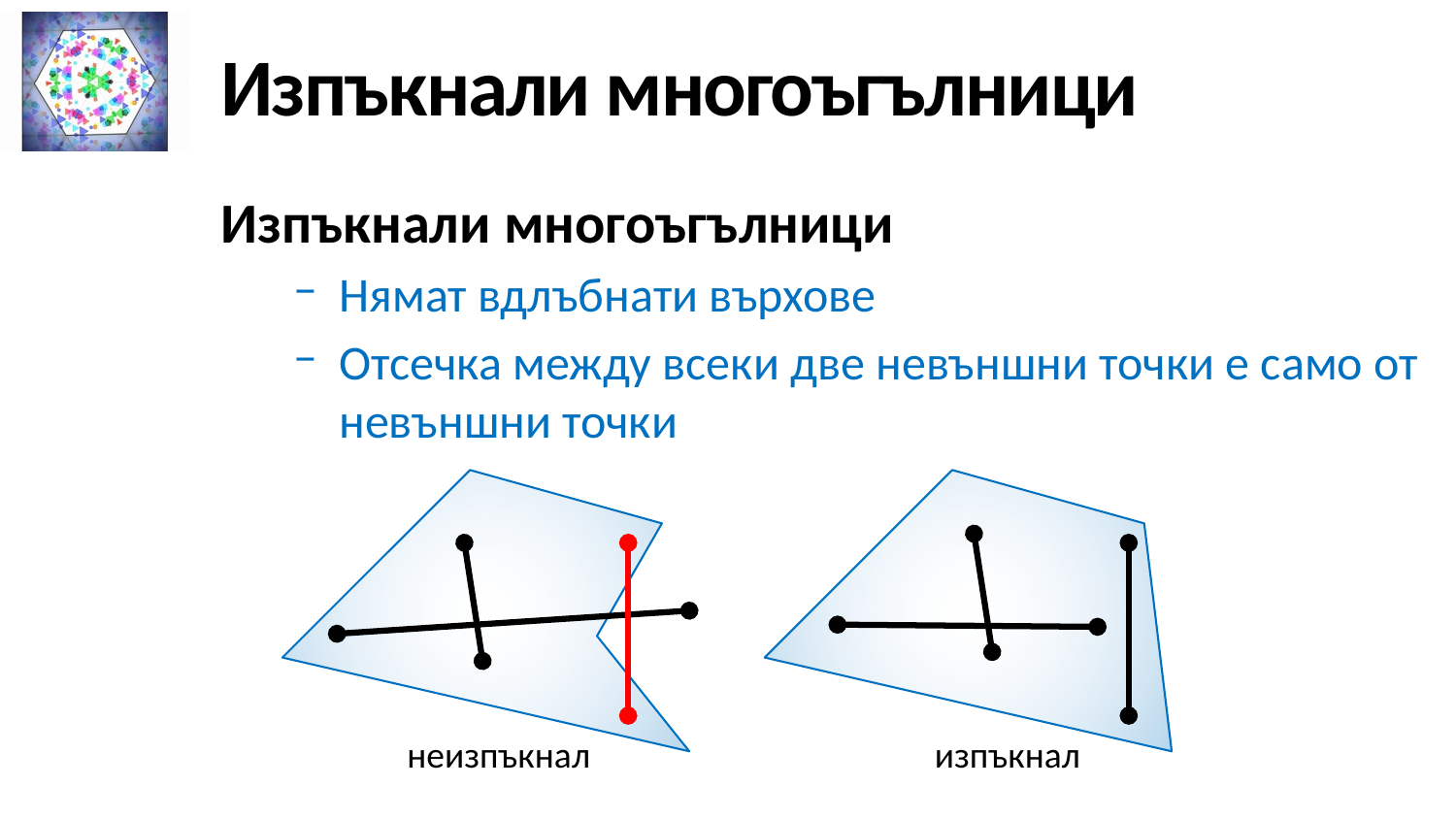

# Изпъкнали многоъгълници
Изпъкнали многоъгълници
Нямат вдлъбнати върхове
Отсечка между всеки две невъншни точки е само от невъншни точки

неизпъкнал
изпъкнал